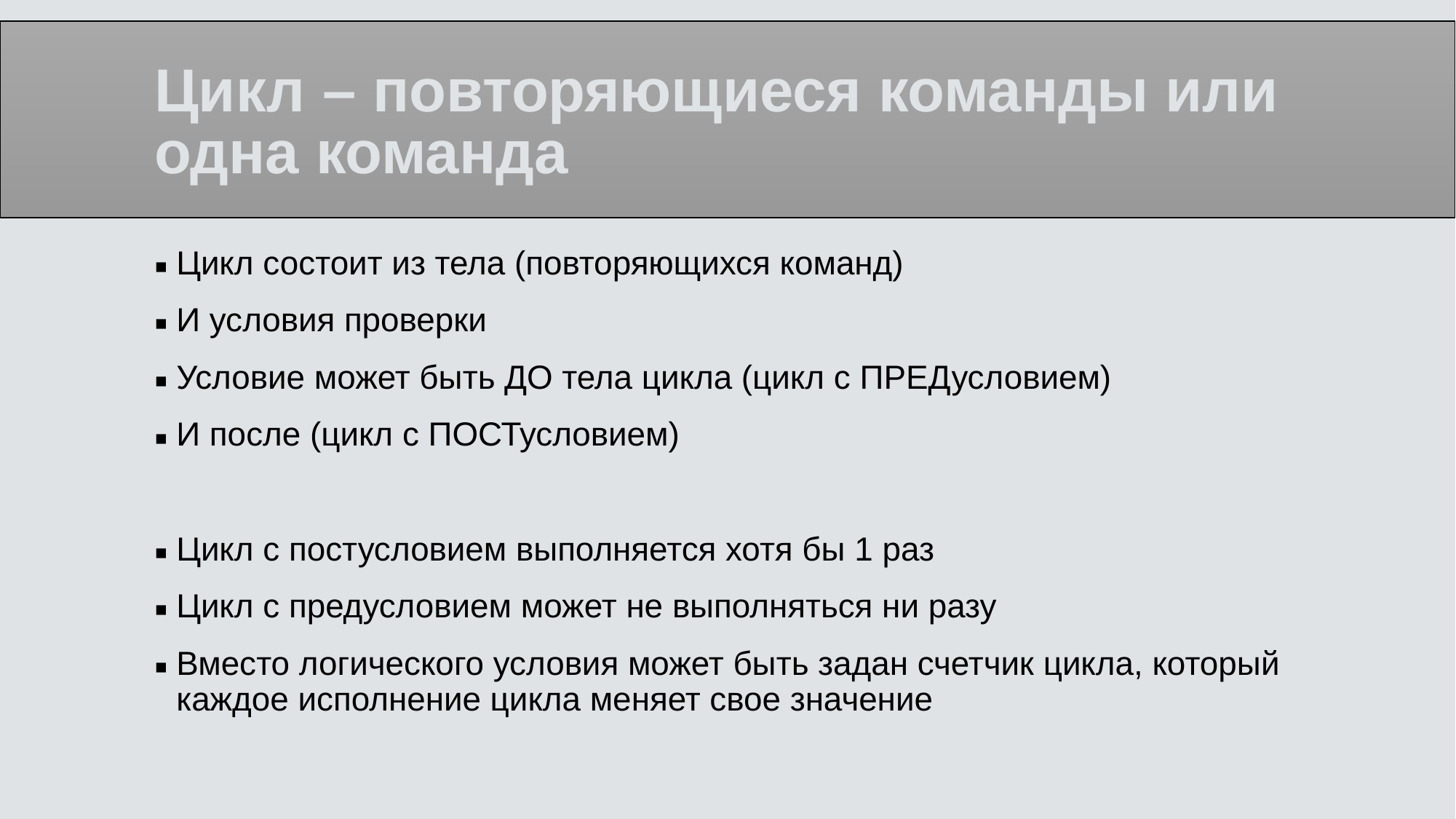

# Цикл – повторяющиеся команды или одна команда
Цикл состоит из тела (повторяющихся команд)
И условия проверки
Условие может быть ДО тела цикла (цикл с ПРЕДусловием)
И после (цикл с ПОСТусловием)

Цикл с постусловием выполняется хотя бы 1 раз
Цикл с предусловием может не выполняться ни разу
Вместо логического условия может быть задан счетчик цикла, который каждое исполнение цикла меняет свое значение